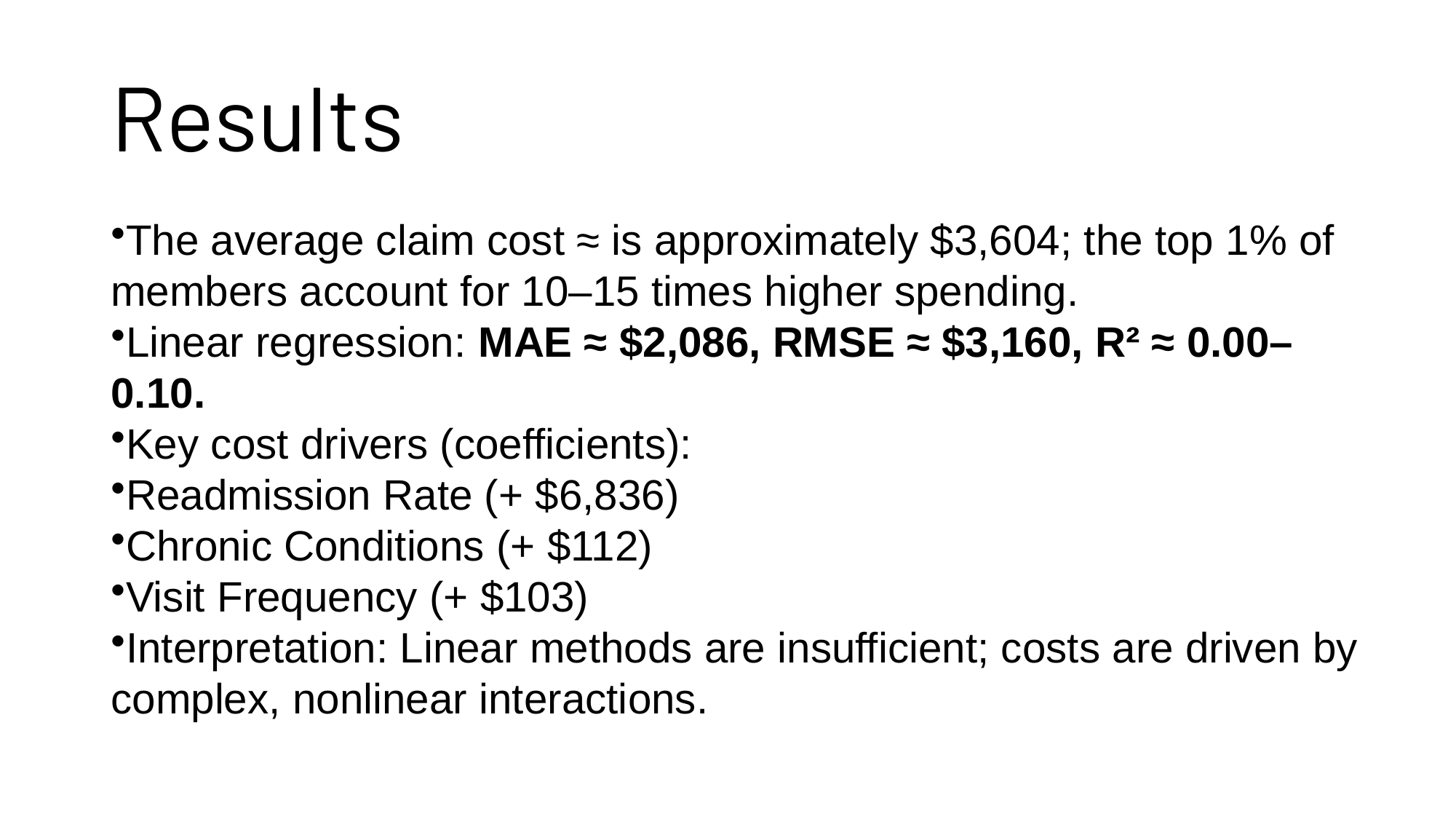

# Results
The average claim cost ≈ is approximately $3,604; the top 1% of members account for 10–15 times higher spending.
Linear regression: MAE ≈ $2,086, RMSE ≈ $3,160, R² ≈ 0.00–0.10.
Key cost drivers (coefficients):
Readmission Rate (+ $6,836)
Chronic Conditions (+ $112)
Visit Frequency (+ $103)
Interpretation: Linear methods are insufficient; costs are driven by complex, nonlinear interactions.